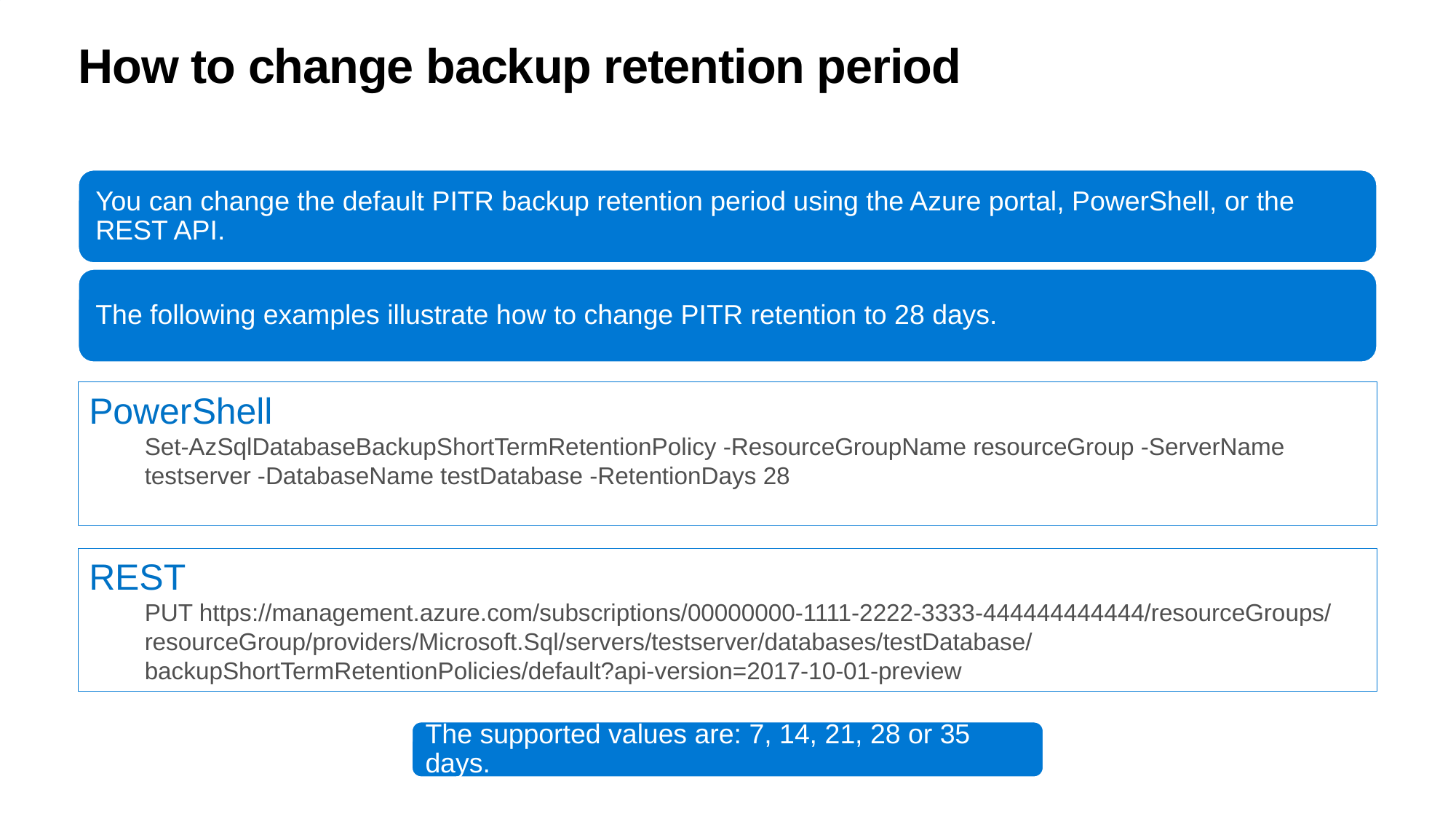

# How to change backup retention period
You can change the default PITR backup retention period using the Azure portal, PowerShell, or the REST API.
The following examples illustrate how to change PITR retention to 28 days.
PowerShell
Set-AzSqlDatabaseBackupShortTermRetentionPolicy -ResourceGroupName resourceGroup -ServerName testserver -DatabaseName testDatabase -RetentionDays 28
REST
PUT https://management.azure.com/subscriptions/00000000-1111-2222-3333-444444444444/resourceGroups/resourceGroup/providers/Microsoft.Sql/servers/testserver/databases/testDatabase/backupShortTermRetentionPolicies/default?api-version=2017-10-01-preview
The supported values are: 7, 14, 21, 28 or 35 days.